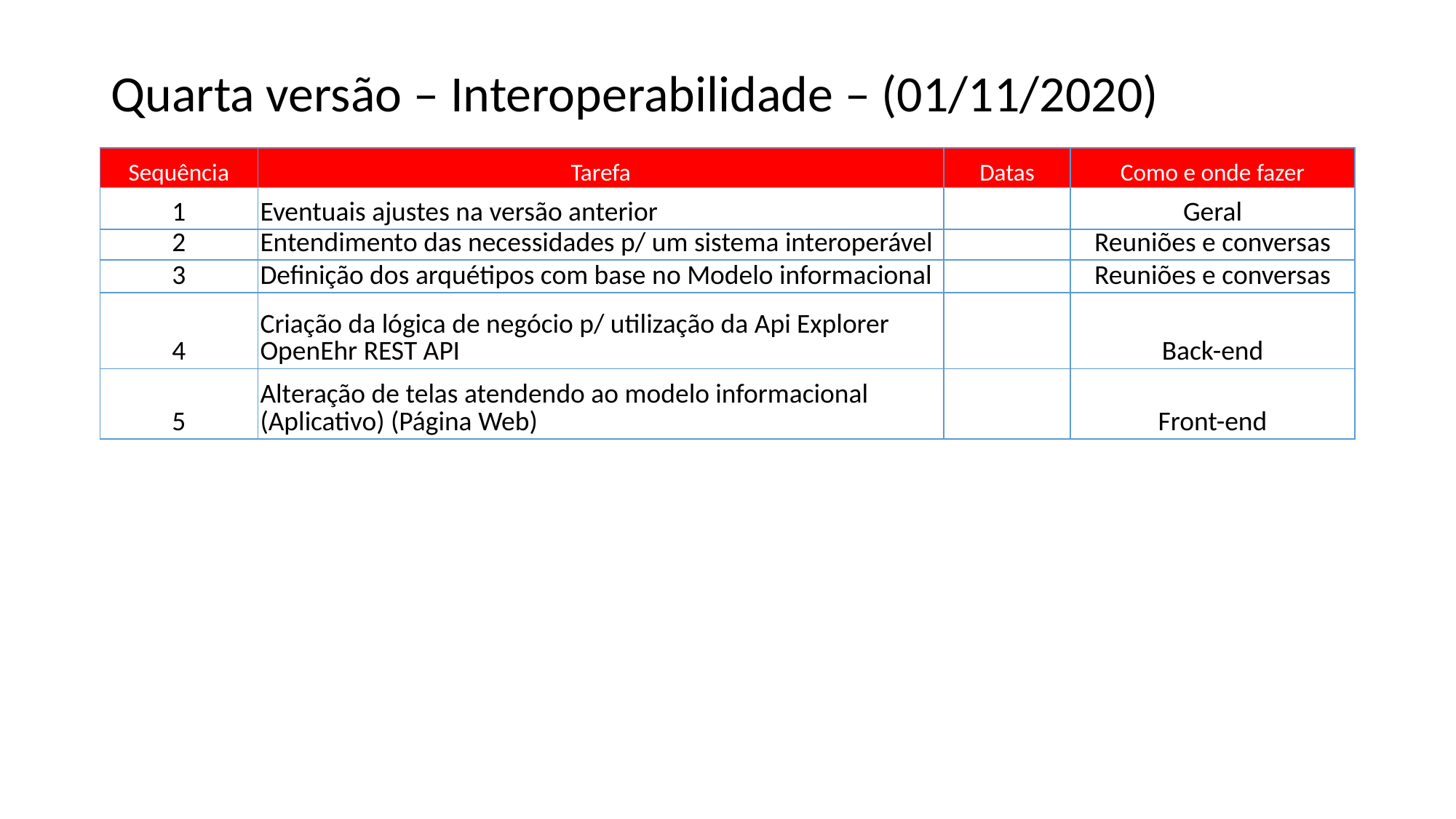

Quarta versão – Interoperabilidade – (01/11/2020)
| Sequência | Tarefa | Datas | Como e onde fazer |
| --- | --- | --- | --- |
| 1 | Eventuais ajustes na versão anterior |  | Geral |
| 2 | Entendimento das necessidades p/ um sistema interoperável |  | Reuniões e conversas |
| 3 | Definição dos arquétipos com base no Modelo informacional |  | Reuniões e conversas |
| 4 | Criação da lógica de negócio p/ utilização da Api Explorer OpenEhr REST API |  | Back-end |
| 5 | Alteração de telas atendendo ao modelo informacional (Aplicativo) (Página Web) |  | Front-end |